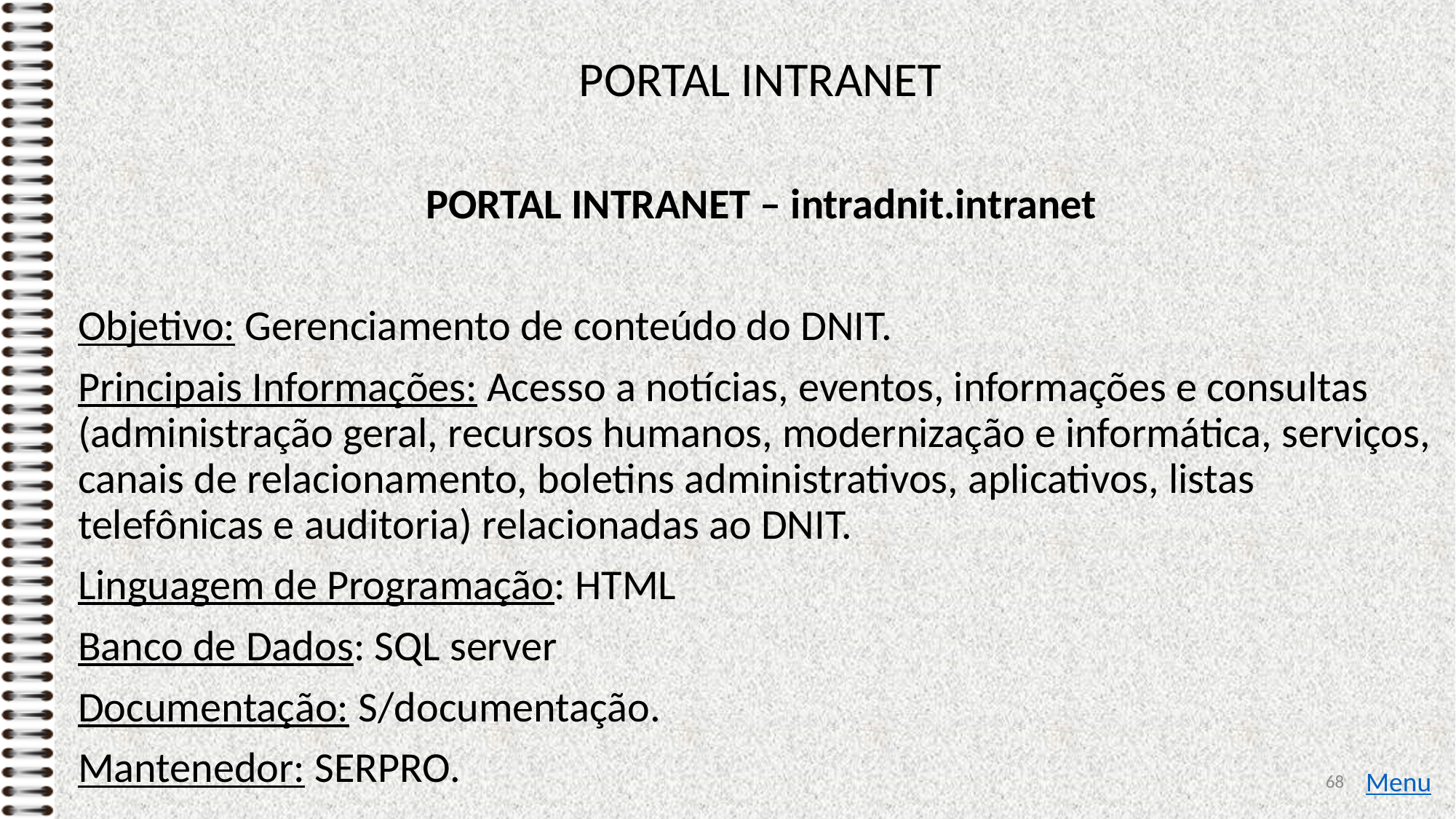

# PORTAL INTRANET

PORTAL INTRANET – intradnit.intranet

Objetivo: Gerenciamento de conteúdo do DNIT.
Principais Informações: Acesso a notícias, eventos, informações e consultas (administração geral, recursos humanos, modernização e informática, serviços, canais de relacionamento, boletins administrativos, aplicativos, listas telefônicas e auditoria) relacionadas ao DNIT.
Linguagem de Programação: HTML
Banco de Dados: SQL server
Documentação: S/documentação.
Mantenedor: SERPRO.
68
Menu